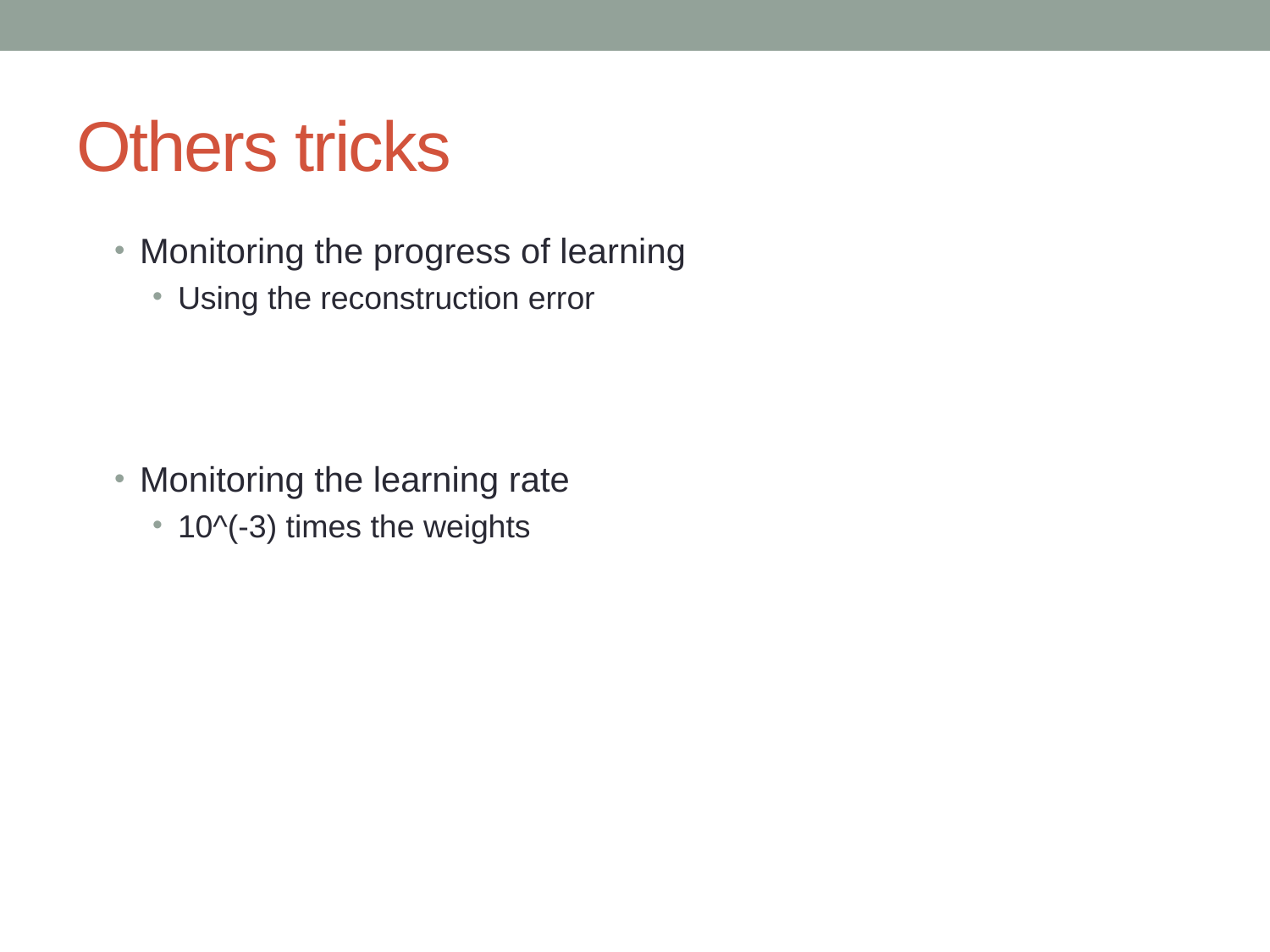

# Others tricks
Monitoring the progress of learning
Using the reconstruction error

Monitoring the learning rate
10^(-3) times the weights